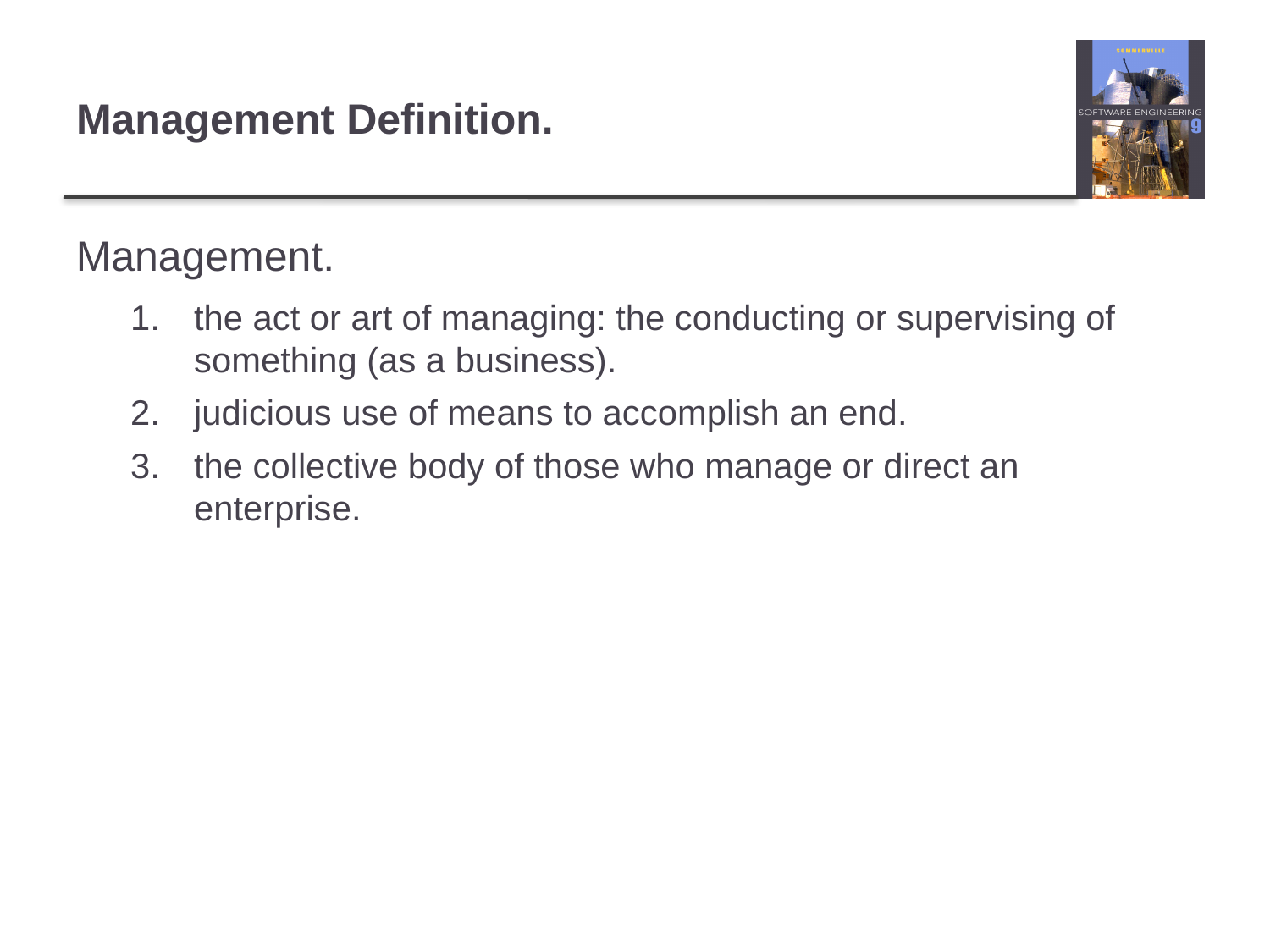

# Management Definition.
Management.
the act or art of managing: the conducting or supervising of something (as a business).
judicious use of means to accomplish an end.
the collective body of those who manage or direct an enterprise.